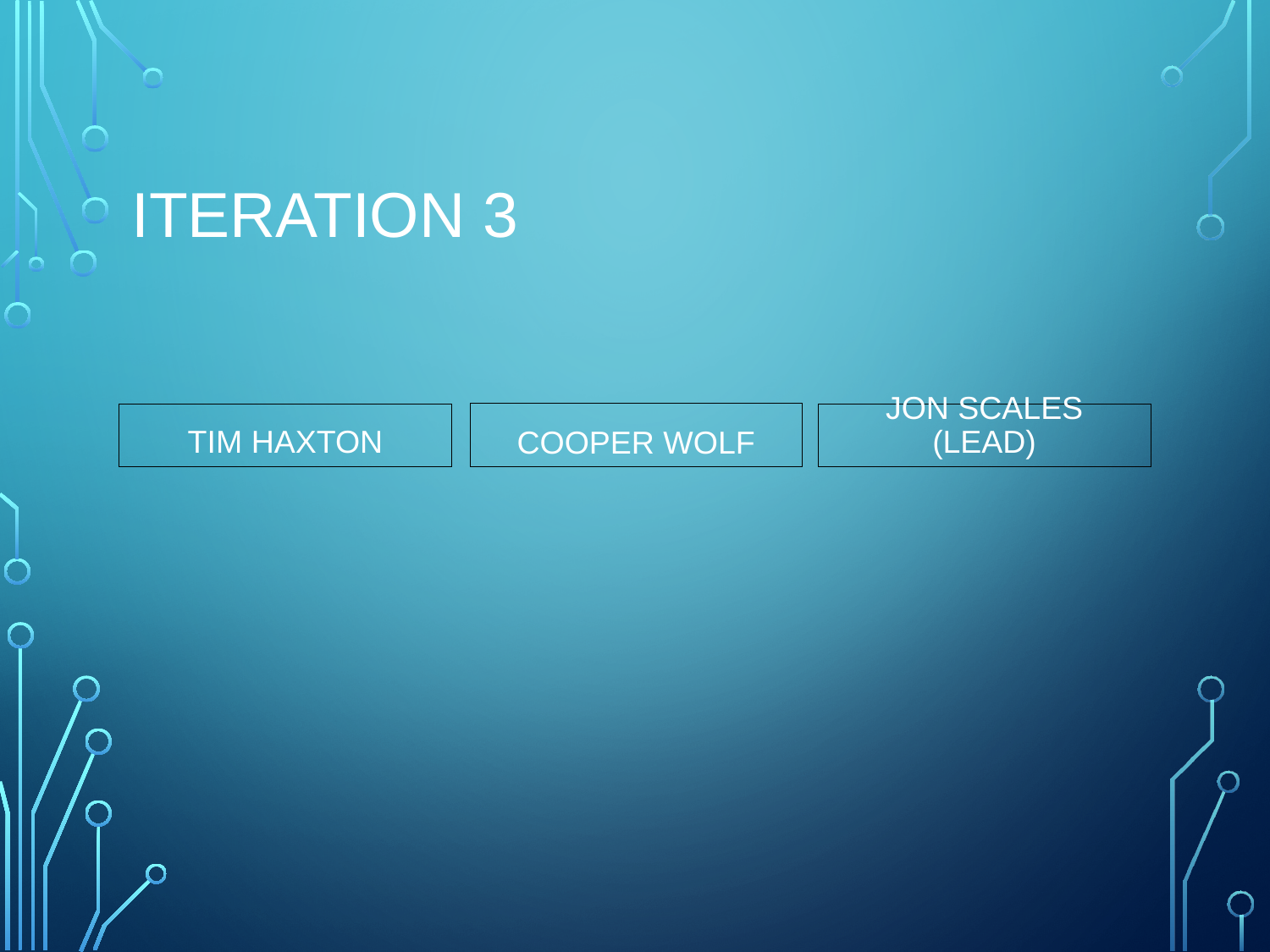

# Iteration 3
Cooper wolf
Tim Haxton
Jon scales (Lead)